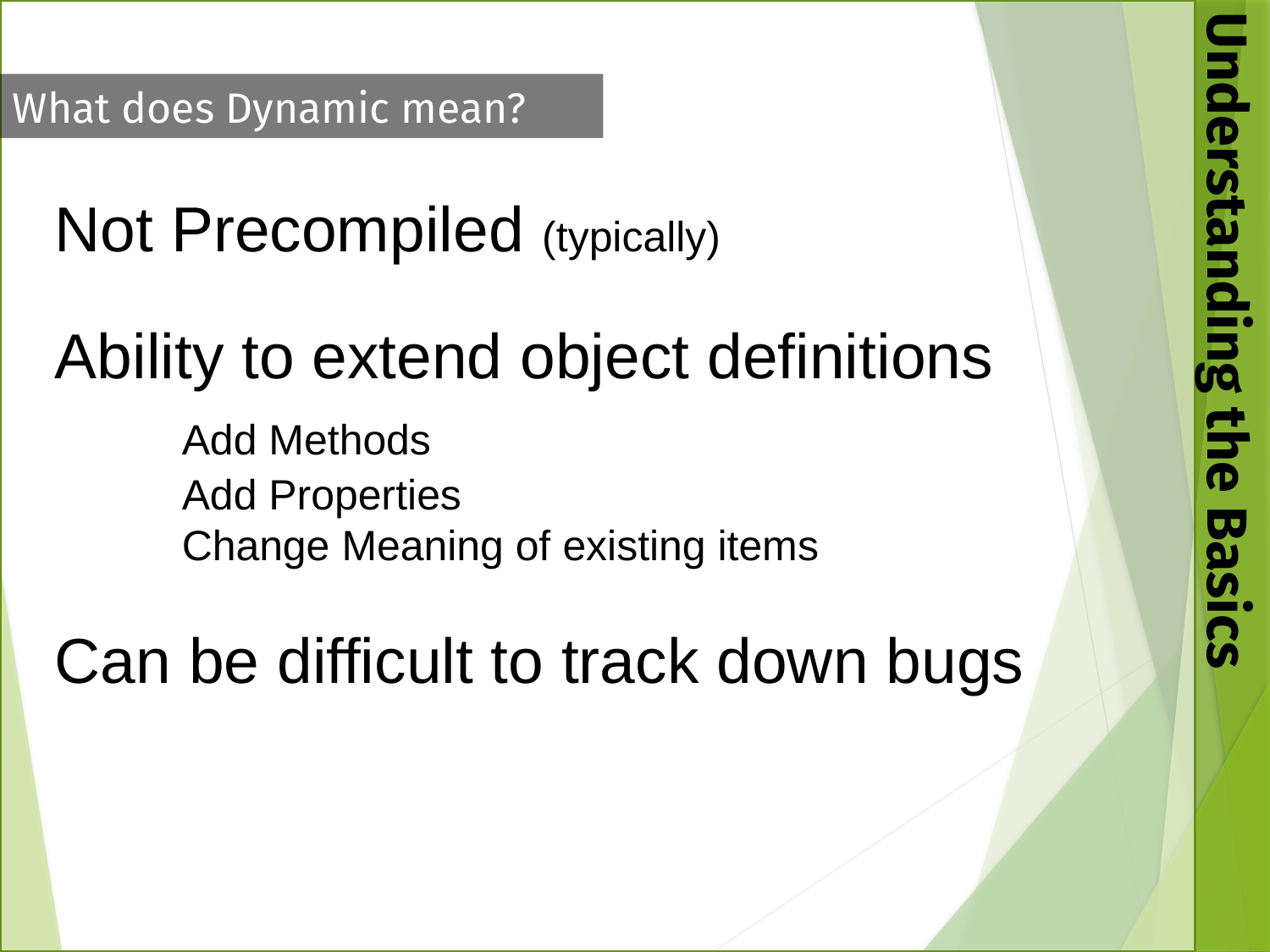

What does Dynamic mean?
Not Precompiled (typically)

Ability to extend object definitions
	Add Methods
	Add Properties
	Change Meaning of existing items

Can be difficult to track down bugs
Understanding the Basics